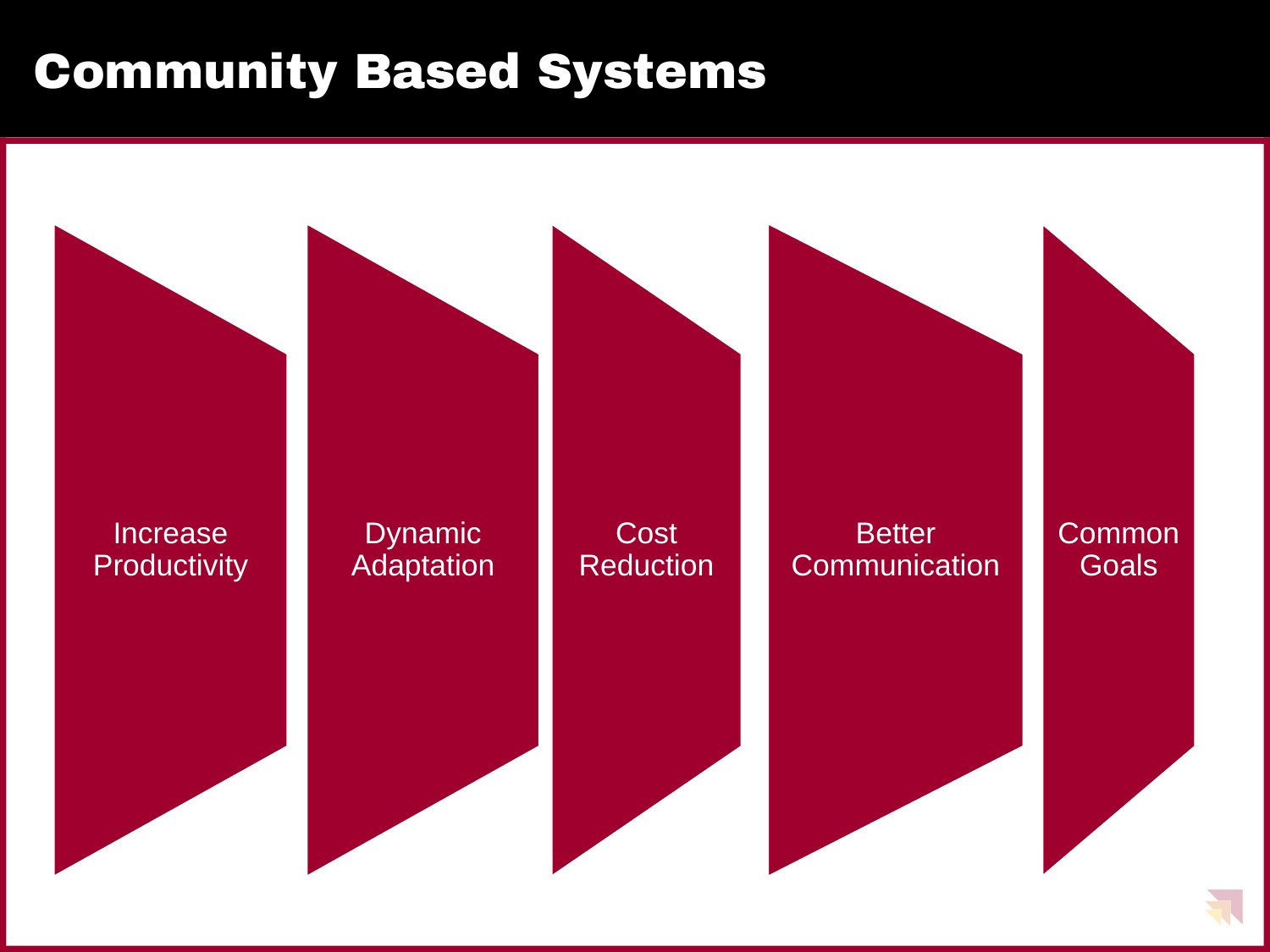

# Community Based Systems
Increase Productivity
Dynamic Adaptation
Cost Reduction
Better Communication
Common Goals